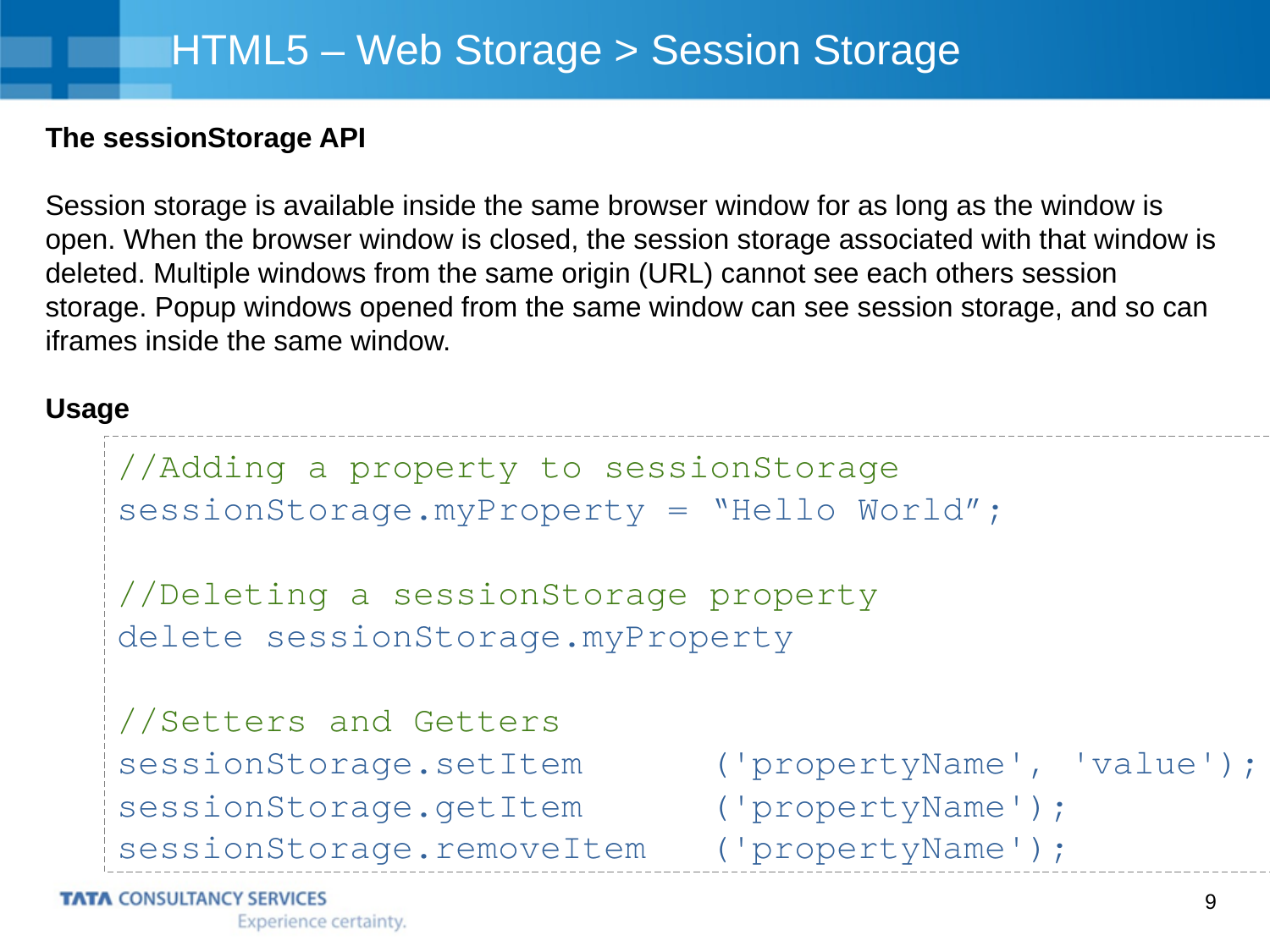

# HTML5 – Web Storage > Session Storage
The sessionStorage API

Session storage is available inside the same browser window for as long as the window is open. When the browser window is closed, the session storage associated with that window is deleted. Multiple windows from the same origin (URL) cannot see each others session storage. Popup windows opened from the same window can see session storage, and so can iframes inside the same window.

Usage

//Adding a property to sessionStorage
sessionStorage.myProperty = “Hello World”;

//Deleting a sessionStorage property
delete sessionStorage.myProperty

//Setters and Getters
sessionStorage.setItem      ('propertyName', 'value');
sessionStorage.getItem      ('propertyName');
sessionStorage.removeItem   ('propertyName');